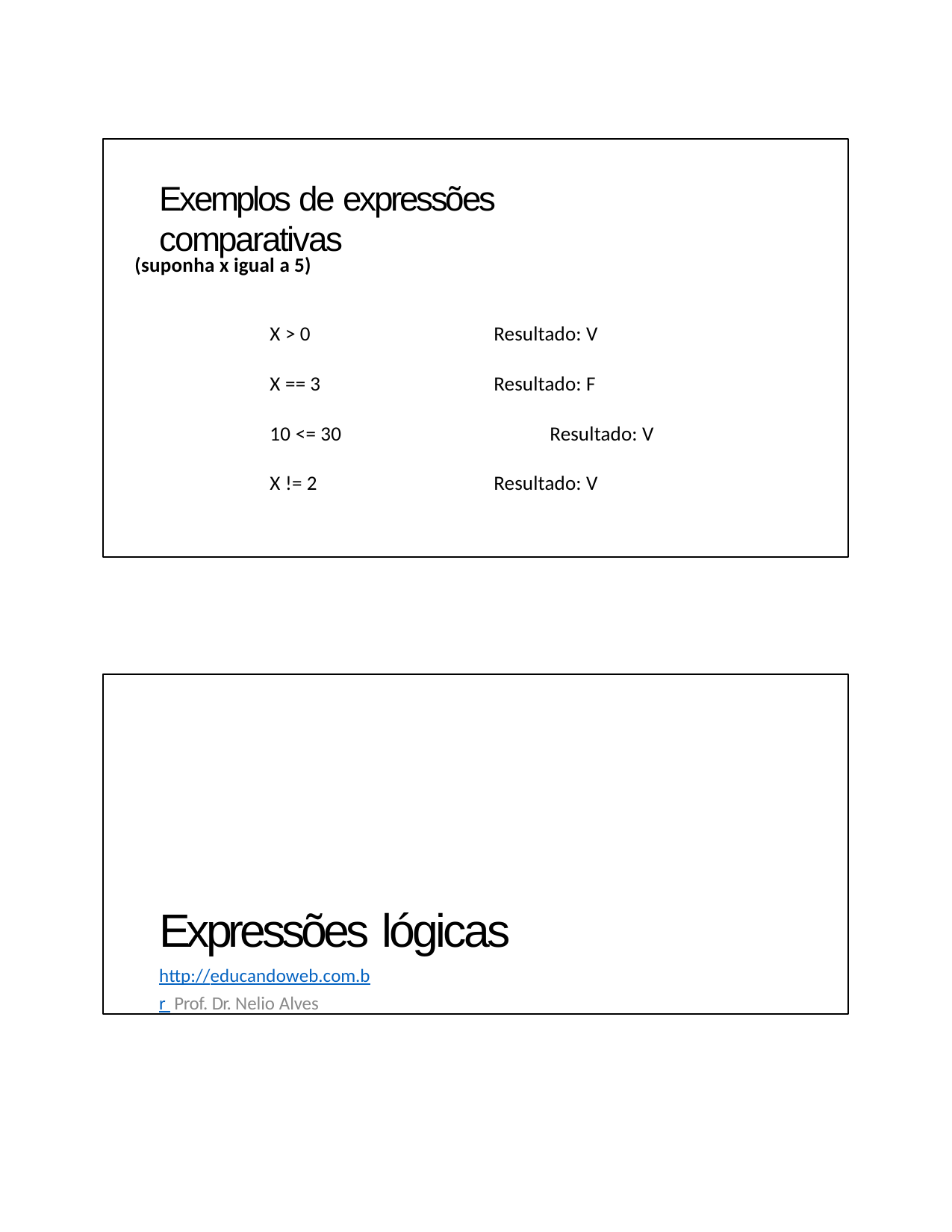

# Exemplos de expressões comparativas
(suponha x igual a 5)
X > 0
Resultado: V
X == 3
Resultado: F
10 <= 30
Resultado: V
X != 2
Resultado: V

Expressões lógicas
http://educandoweb.com.br  Prof. Dr. Nelio Alves